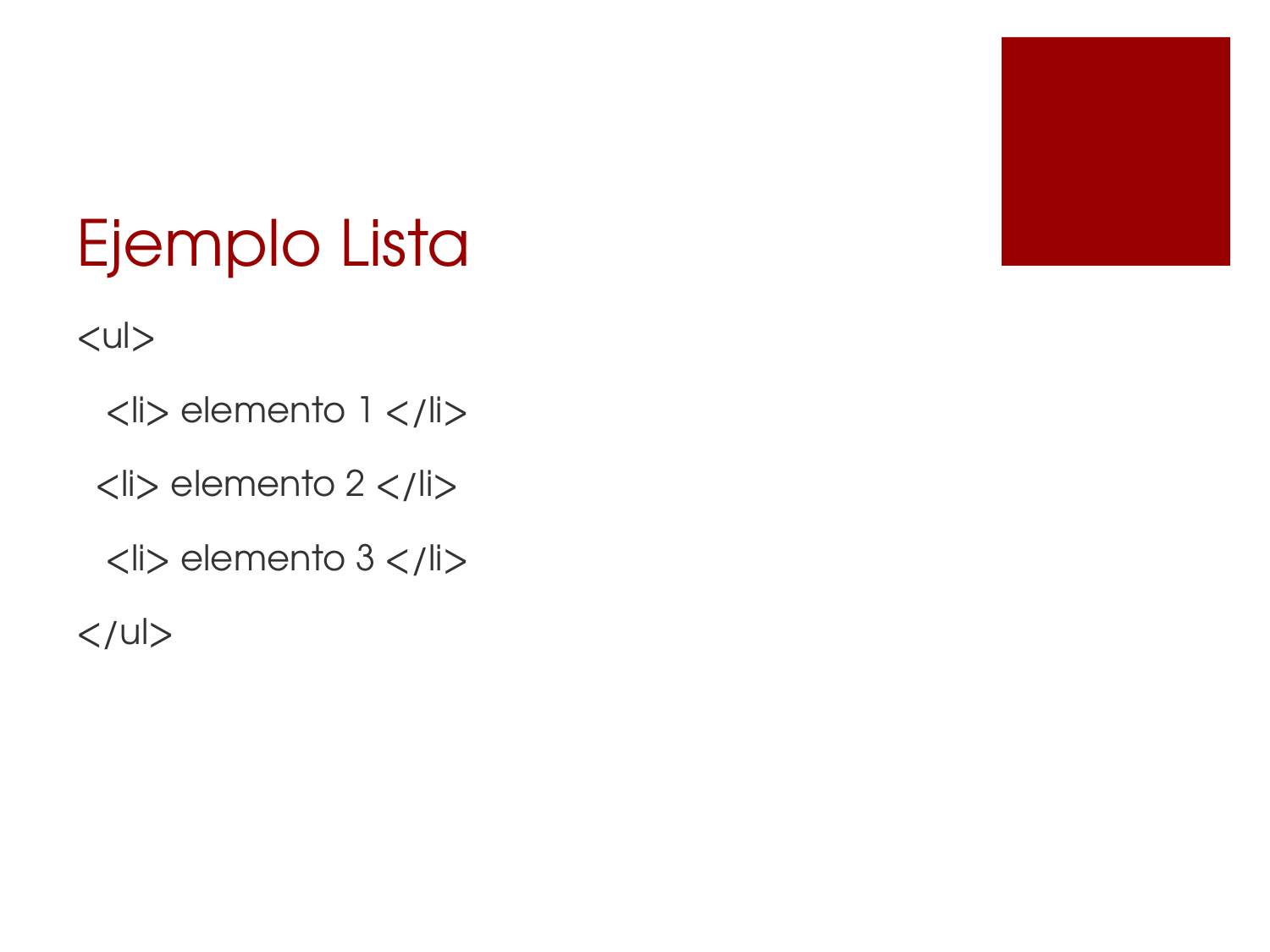

# Ejemplo Lista
<ul>
   <li> elemento 1 </li>
  <li> elemento 2 </li>
   <li> elemento 3 </li>
</ul>